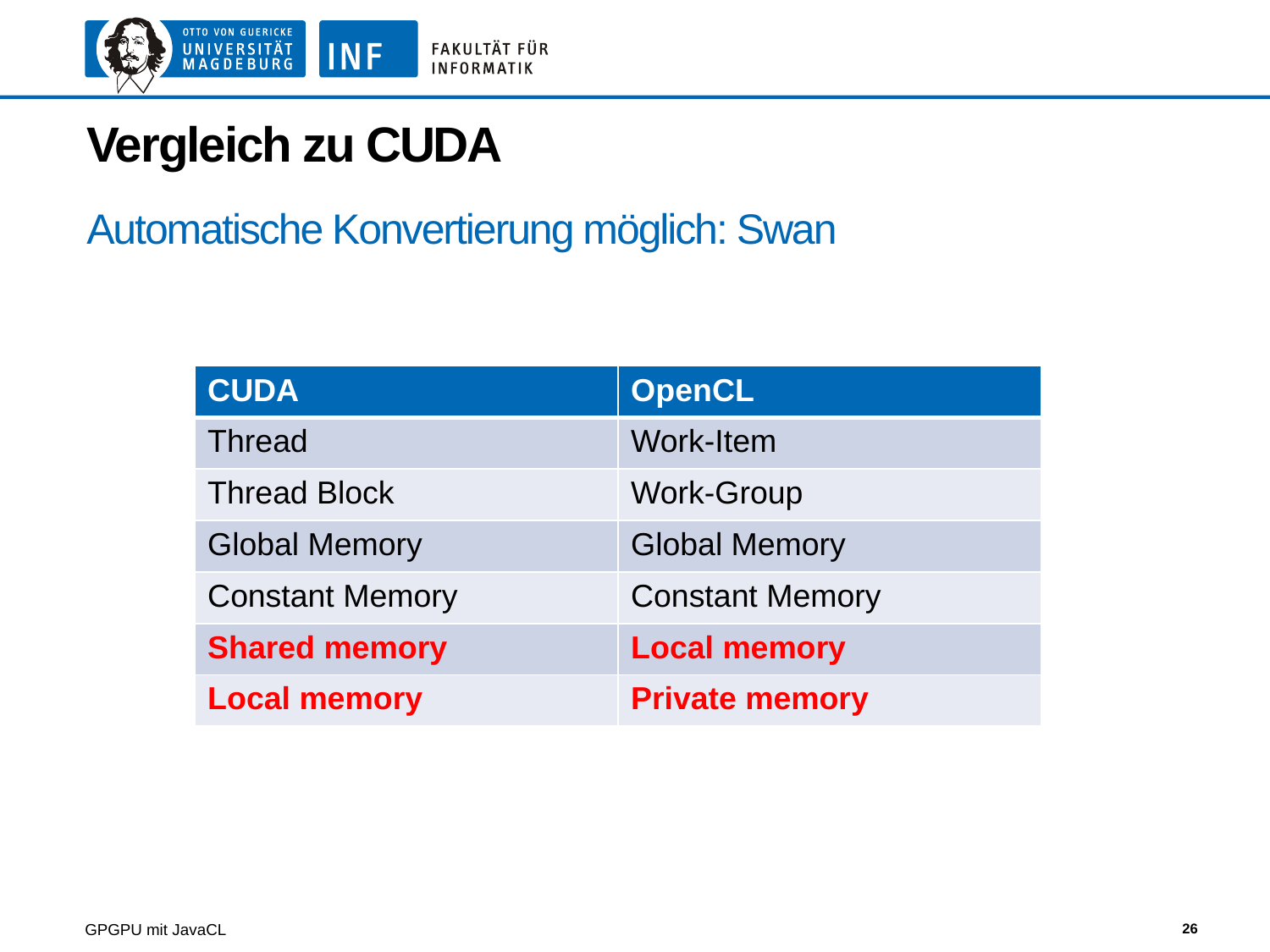

# Vergleich zu CUDA
Automatische Konvertierung möglich: Swan

| CUDA | OpenCL |
| --- | --- |
| Thread | Work-Item |
| Thread Block | Work-Group |
| Global Memory | Global Memory |
| Constant Memory | Constant Memory |
| Shared memory | Local memory |
| Local memory | Private memory |